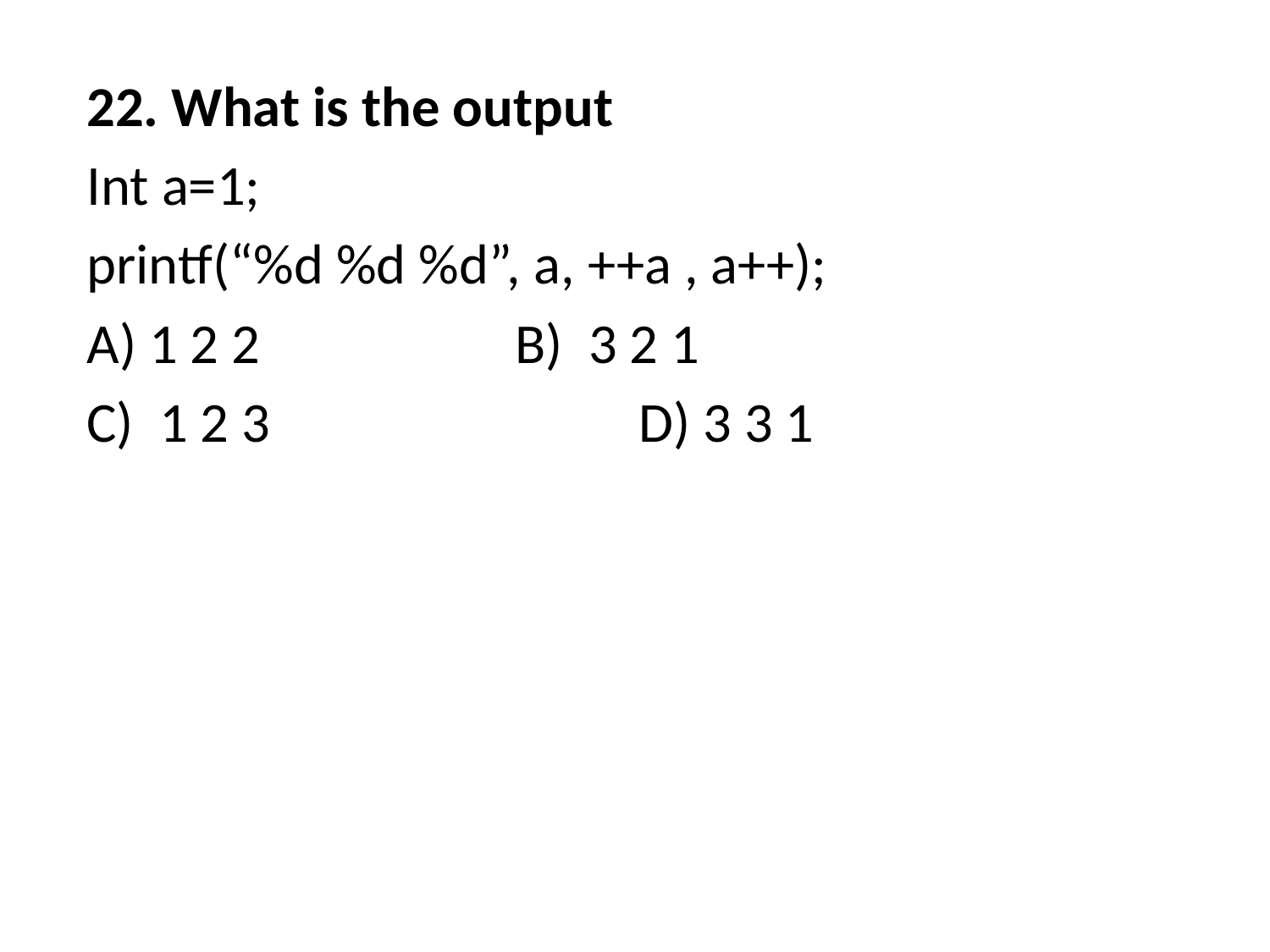

22. What is the output
Int a=1;
printf(“%d %d %d”, a, ++a , a++);
A) 1 2 2			B)  3 2 1
C)  1 2 3                             D) 3 3 1